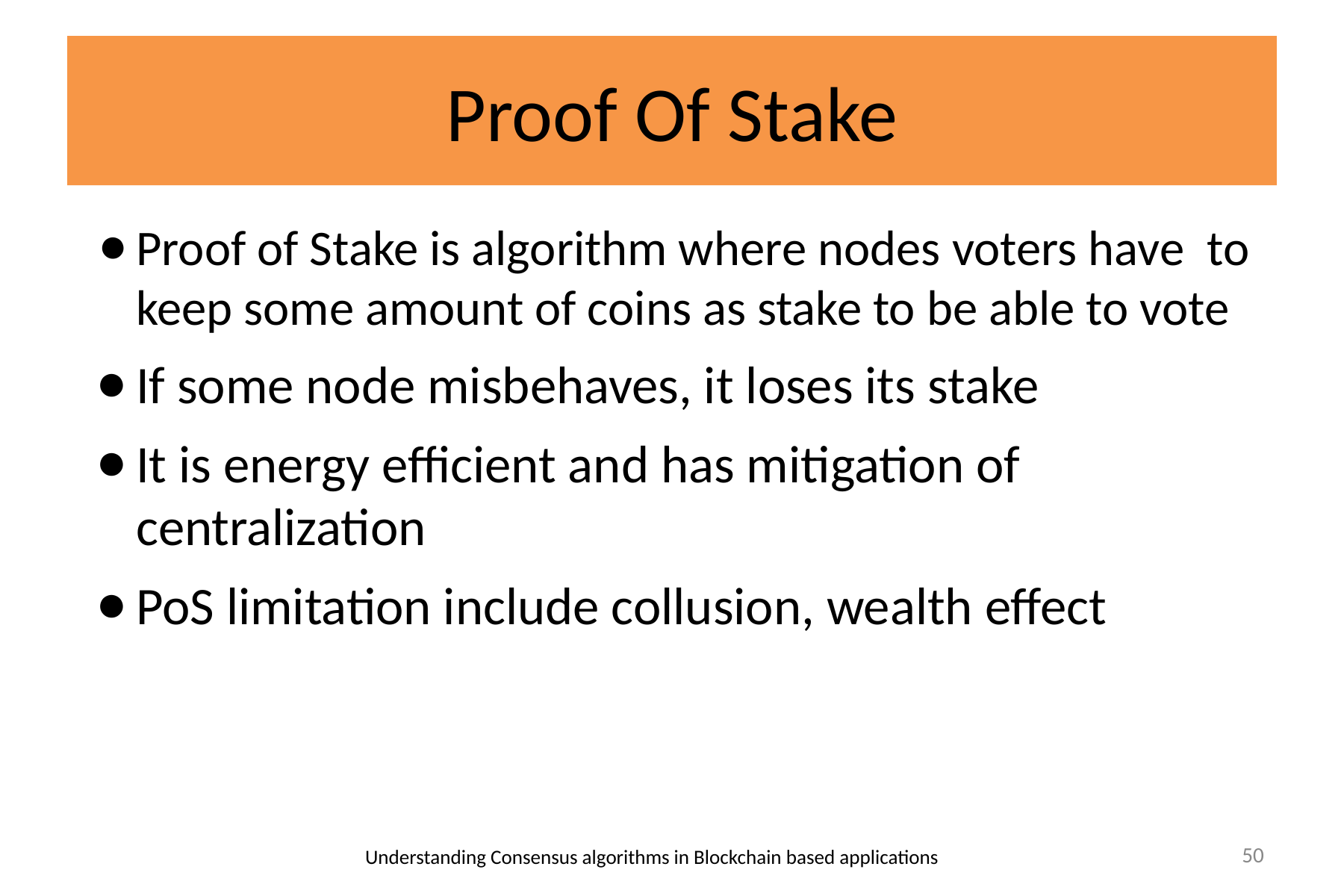

# Proof Of Stake
Proof of Stake is algorithm where nodes voters have  to keep some amount of coins as stake to be able to vote
If some node misbehaves, it loses its stake
It is energy efficient and has mitigation of centralization
PoS limitation include collusion, wealth effect
Understanding Consensus algorithms in Blockchain based applications
50